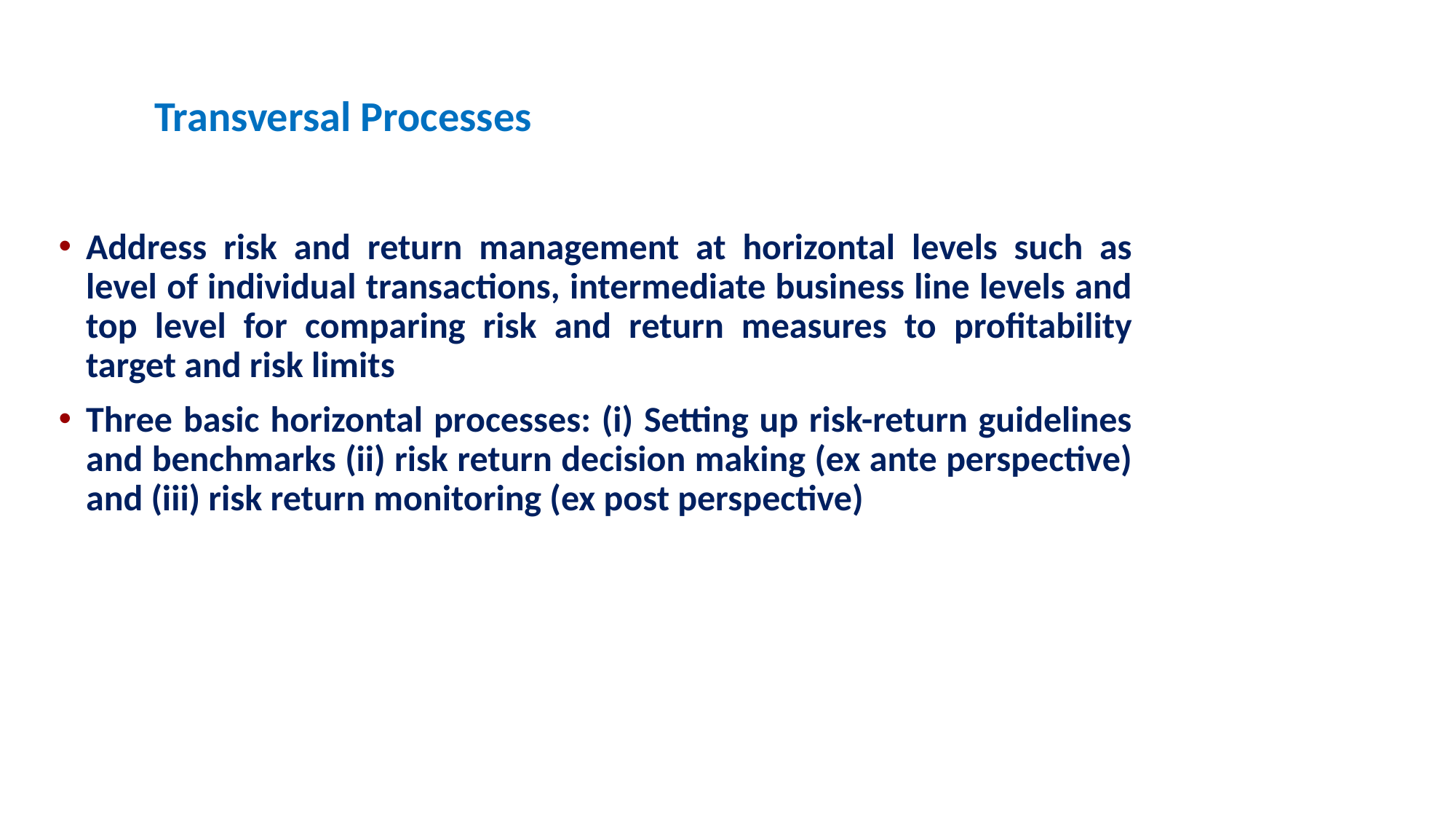

Transversal Processes
Address risk and return management at horizontal levels such as level of individual transactions, intermediate business line levels and top level for comparing risk and return measures to profitability target and risk limits
Three basic horizontal processes: (i) Setting up risk-return guidelines and benchmarks (ii) risk return decision making (ex ante perspective) and (iii) risk return monitoring (ex post perspective)